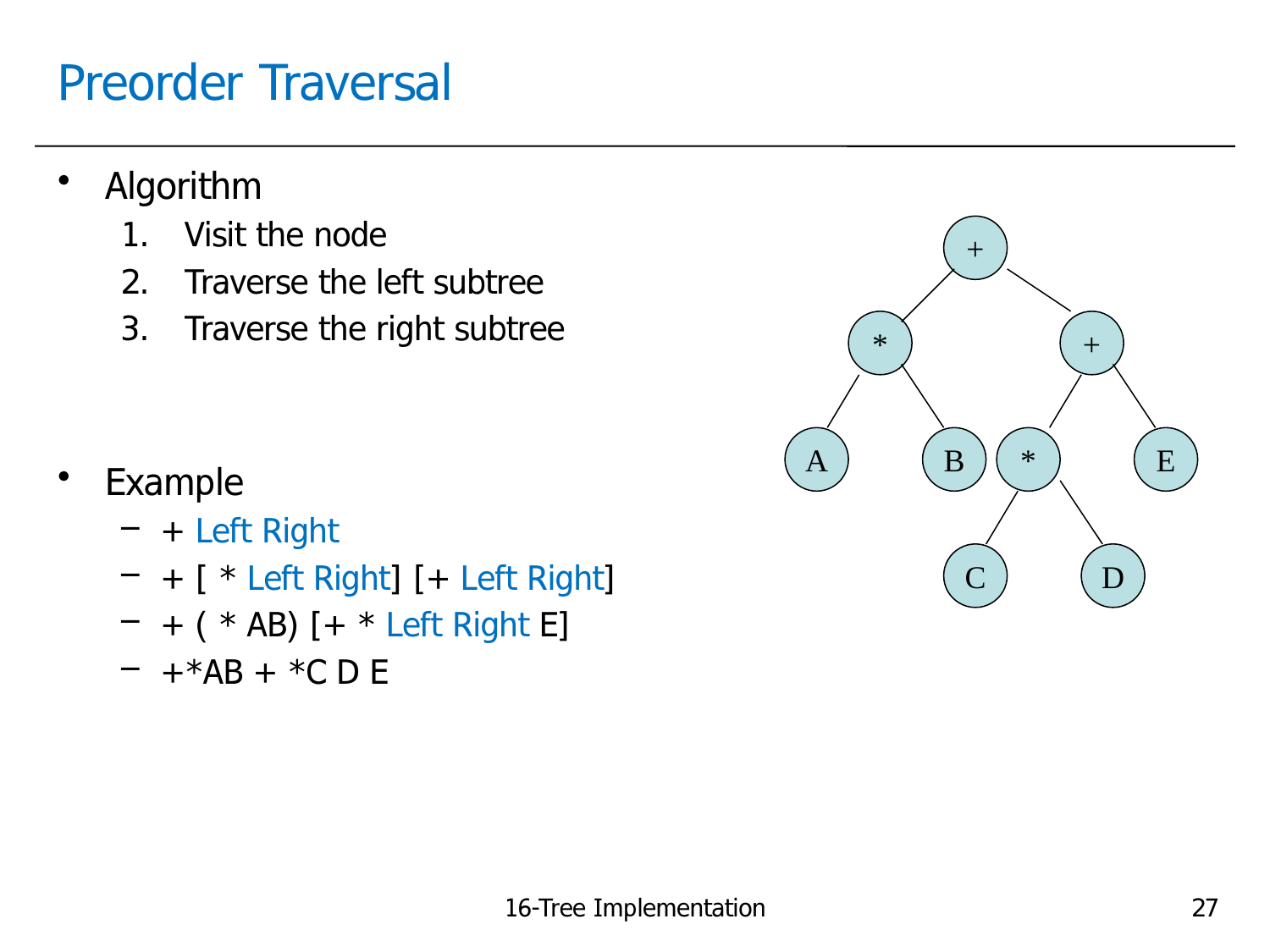

# Preorder Traversal
Algorithm
Visit the node
Traverse the left subtree
Traverse the right subtree

Example
+ Left Right
+ [ * Left Right] [+ Left Right]
+ ( * AB) [+ * Left Right E]
+*AB + *C D E

+

*
+

A
B
*
E

C
D
16-Tree Implementation
27